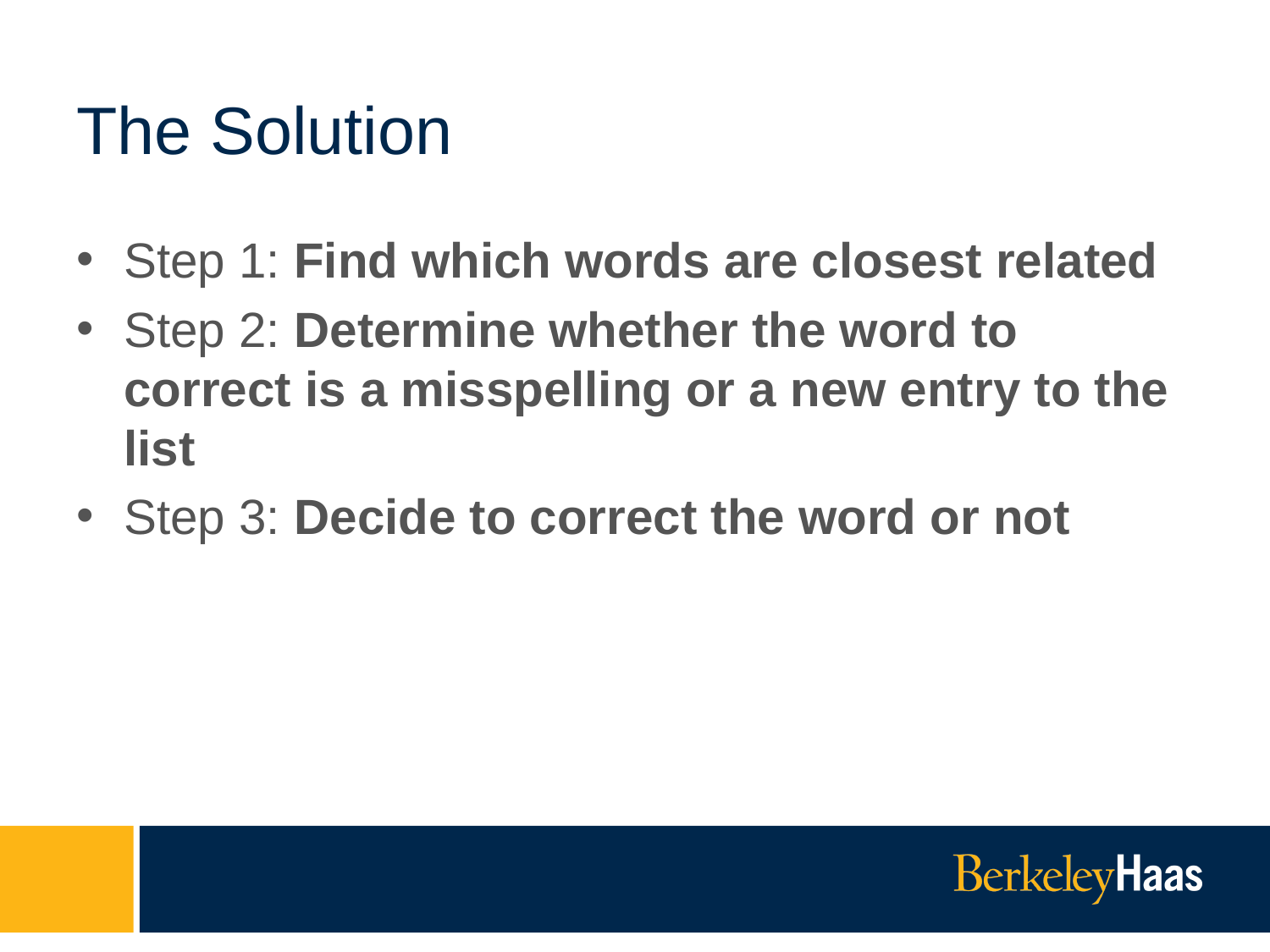

# The Solution
Step 1: Find which words are closest related
Step 2: Determine whether the word to correct is a misspelling or a new entry to the list
Step 3: Decide to correct the word or not